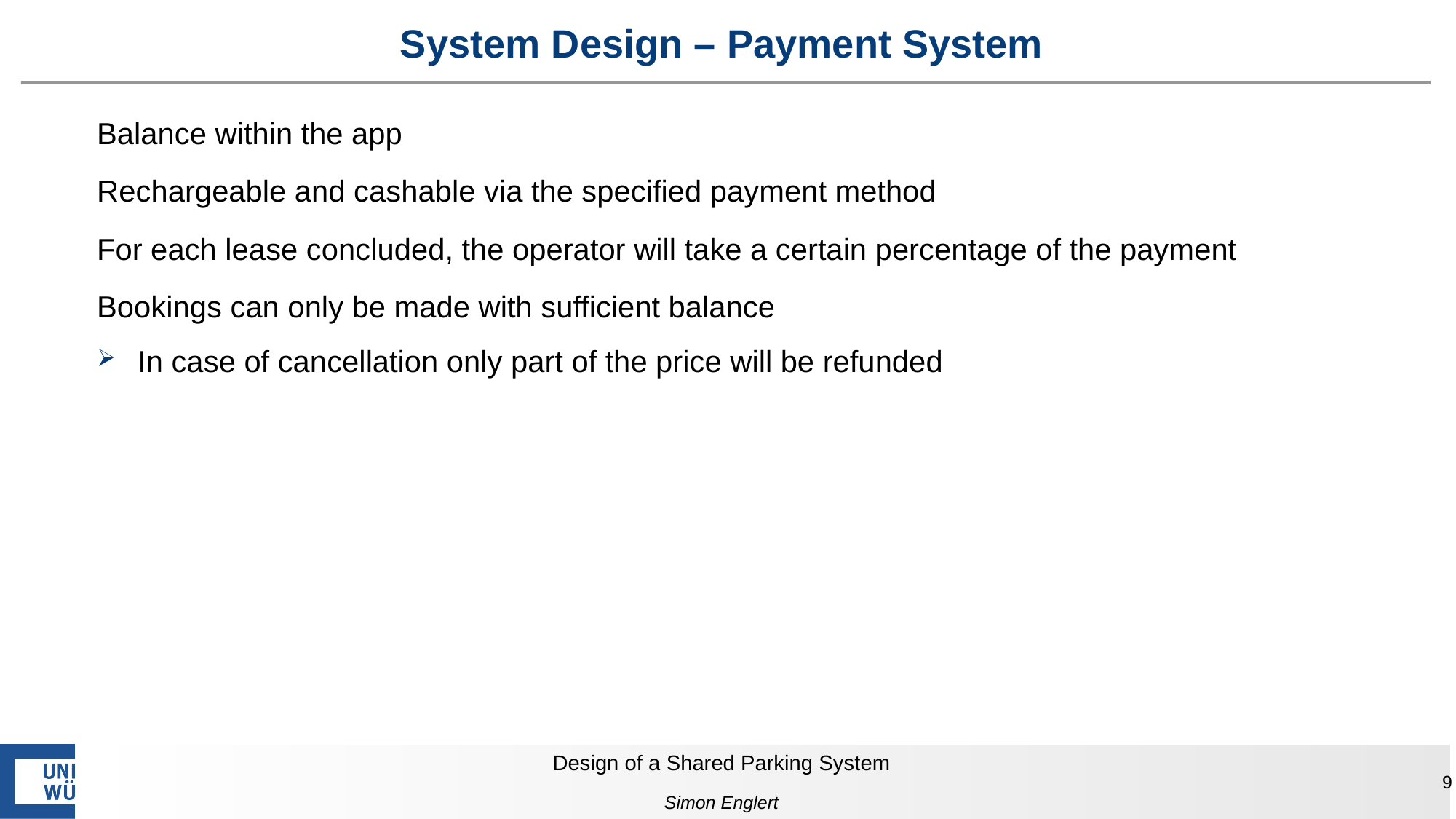

# System Design – Payment System
Balance within the app
Rechargeable and cashable via the specified payment method
For each lease concluded, the operator will take a certain percentage of the payment
Bookings can only be made with sufficient balance
In case of cancellation only part of the price will be refunded